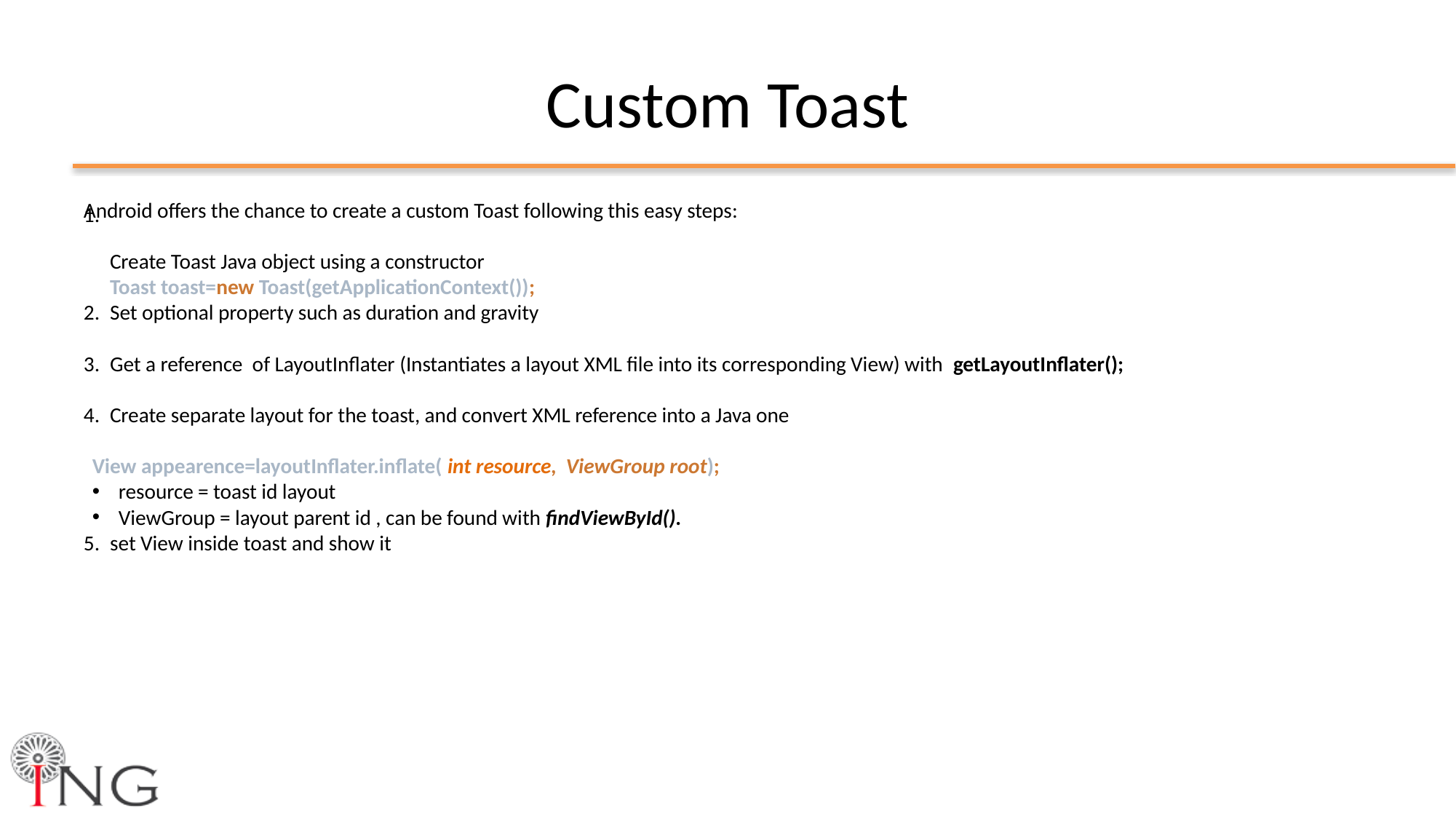

# Custom Toast
Android offers the chance to create a custom Toast following this easy steps:
Create Toast Java object using a constructor
Toast toast=new Toast(getApplicationContext());
Set optional property such as duration and gravity

Get a reference  of LayoutInflater (Instantiates a layout XML file into its corresponding View) with  getLayoutInflater();

Create separate layout for the toast, and convert XML reference into a Java one
View appearence=layoutInflater.inflate( int resource,  ViewGroup root);
resource = toast id layout
ViewGroup = layout parent id , can be found with findViewById().
set View inside toast and show it